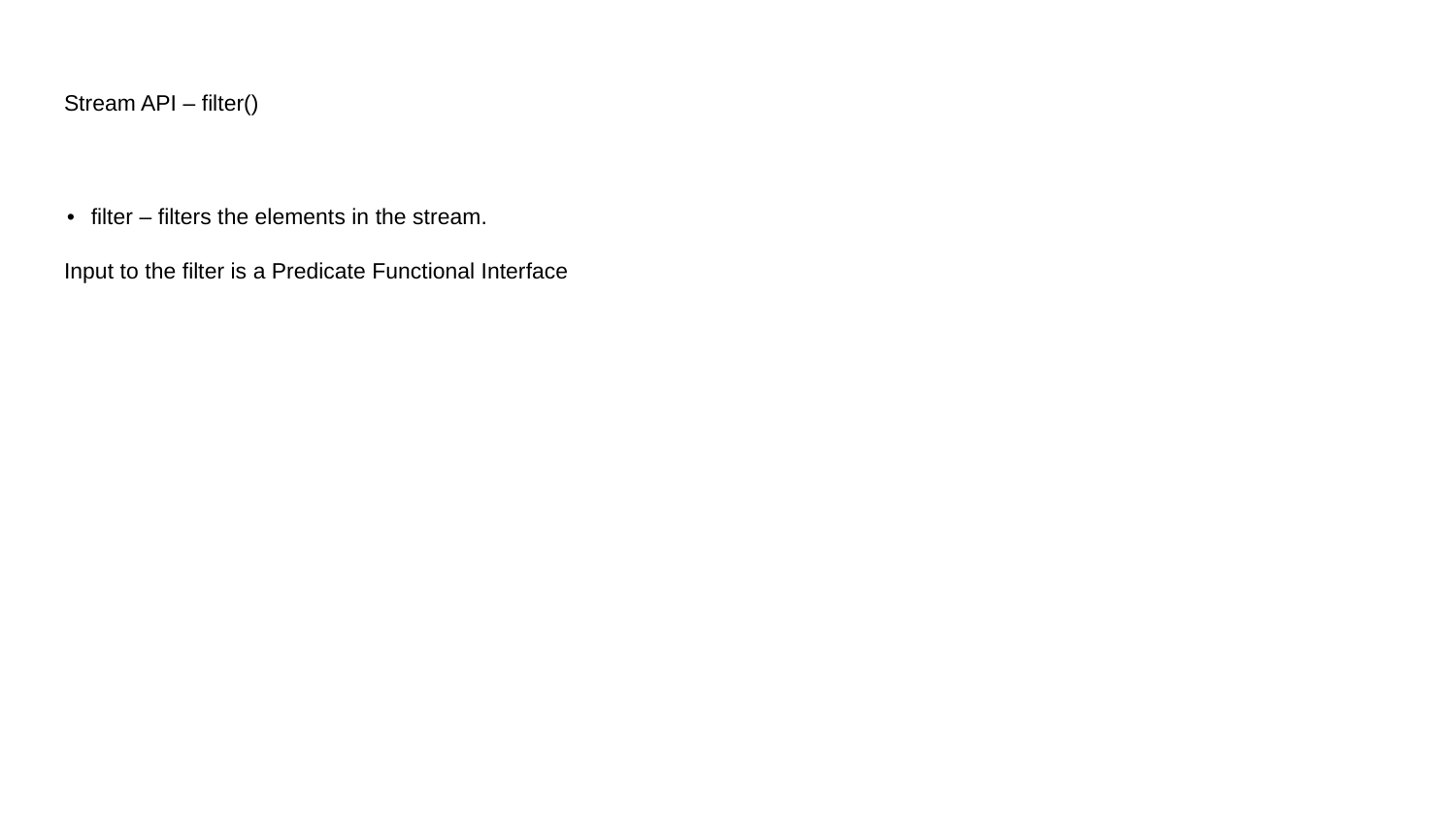

# Stream API – filter()
• filter – filters the elements in the stream.
Input to the filter is a Predicate Functional Interface